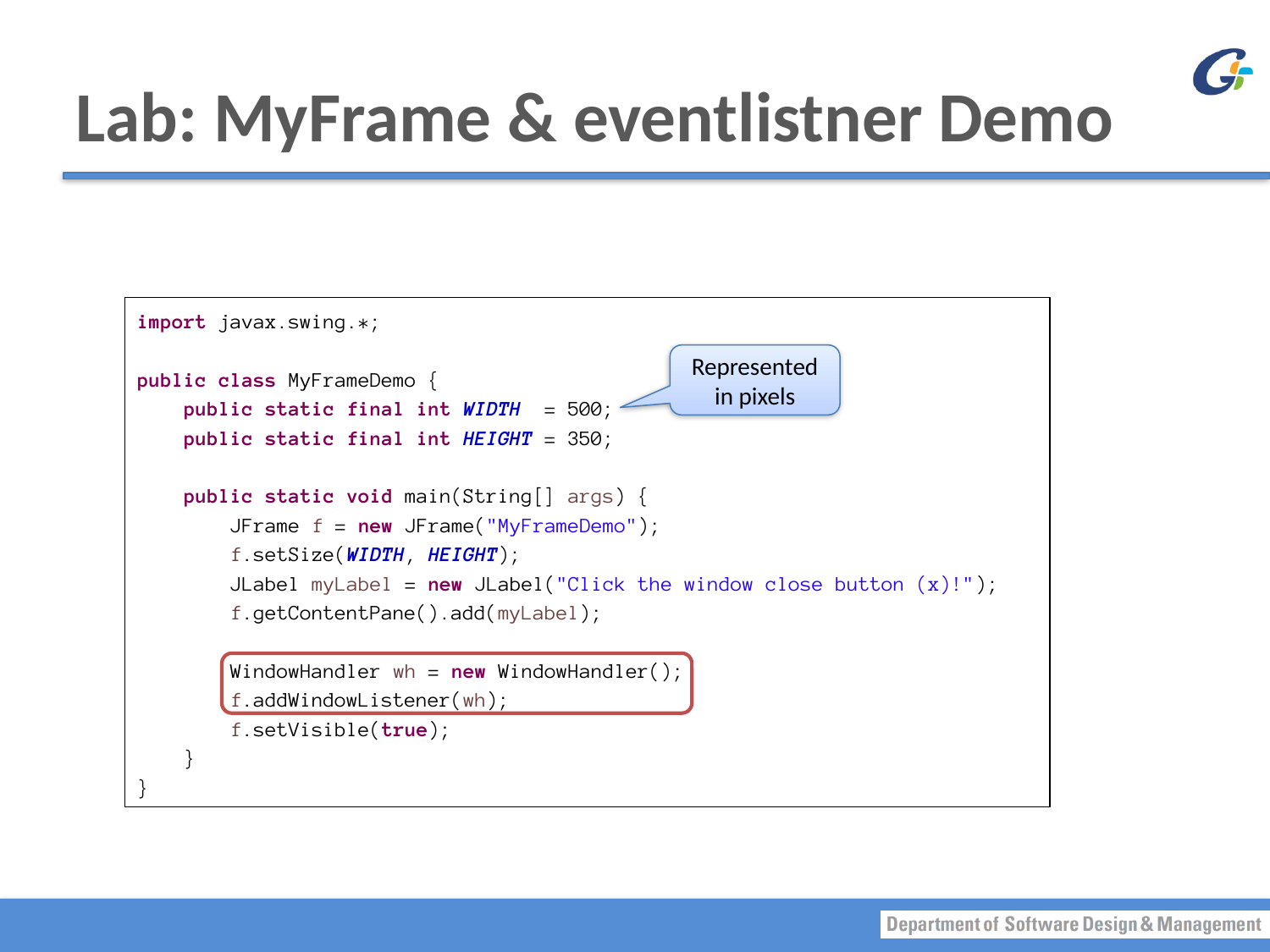

# Lab: MyFrame & eventlistner Demo
import javax.swing.*;

public class MyFrameDemo {
    public static final int WIDTH  = 500;
    public static final int HEIGHT = 350;

    public static void main(String[] args) {
        JFrame f = new JFrame("MyFrameDemo");
        f.setSize(WIDTH, HEIGHT);
        JLabel myLabel = new JLabel("Click the window close button (x)!");
        f.getContentPane().add(myLabel);

        WindowHandler wh = new WindowHandler();
        f.addWindowListener(wh);
        f.setVisible(true);
    }
}

Represented in pixels